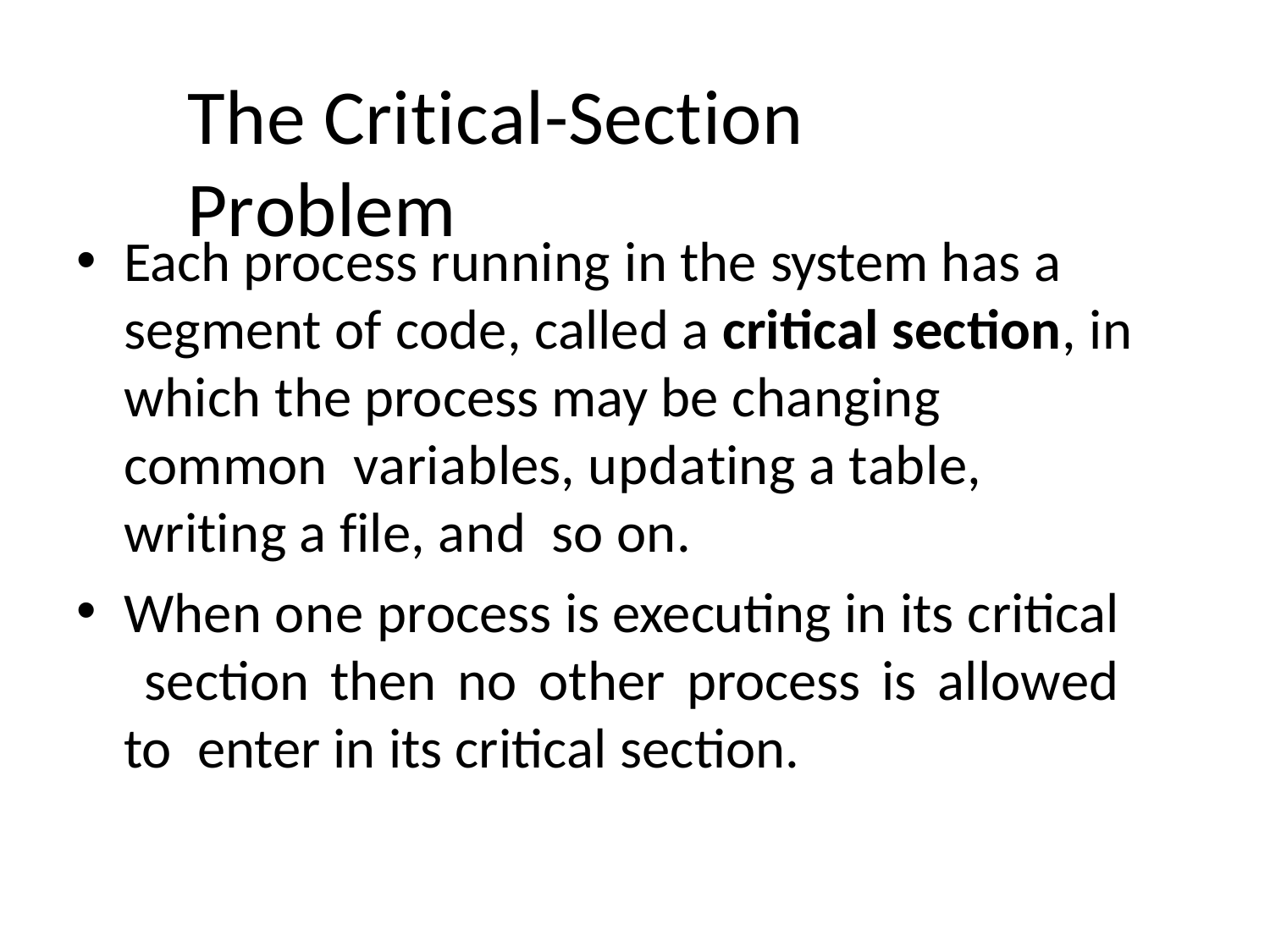

# The Critical-Section Problem
Each process running in the system has a  segment of code, called a critical section, in  which the process may be changing common  variables, updating a table, writing a file, and  so on.
When one process is executing in its critical  section then no other process is allowed to  enter in its critical section.